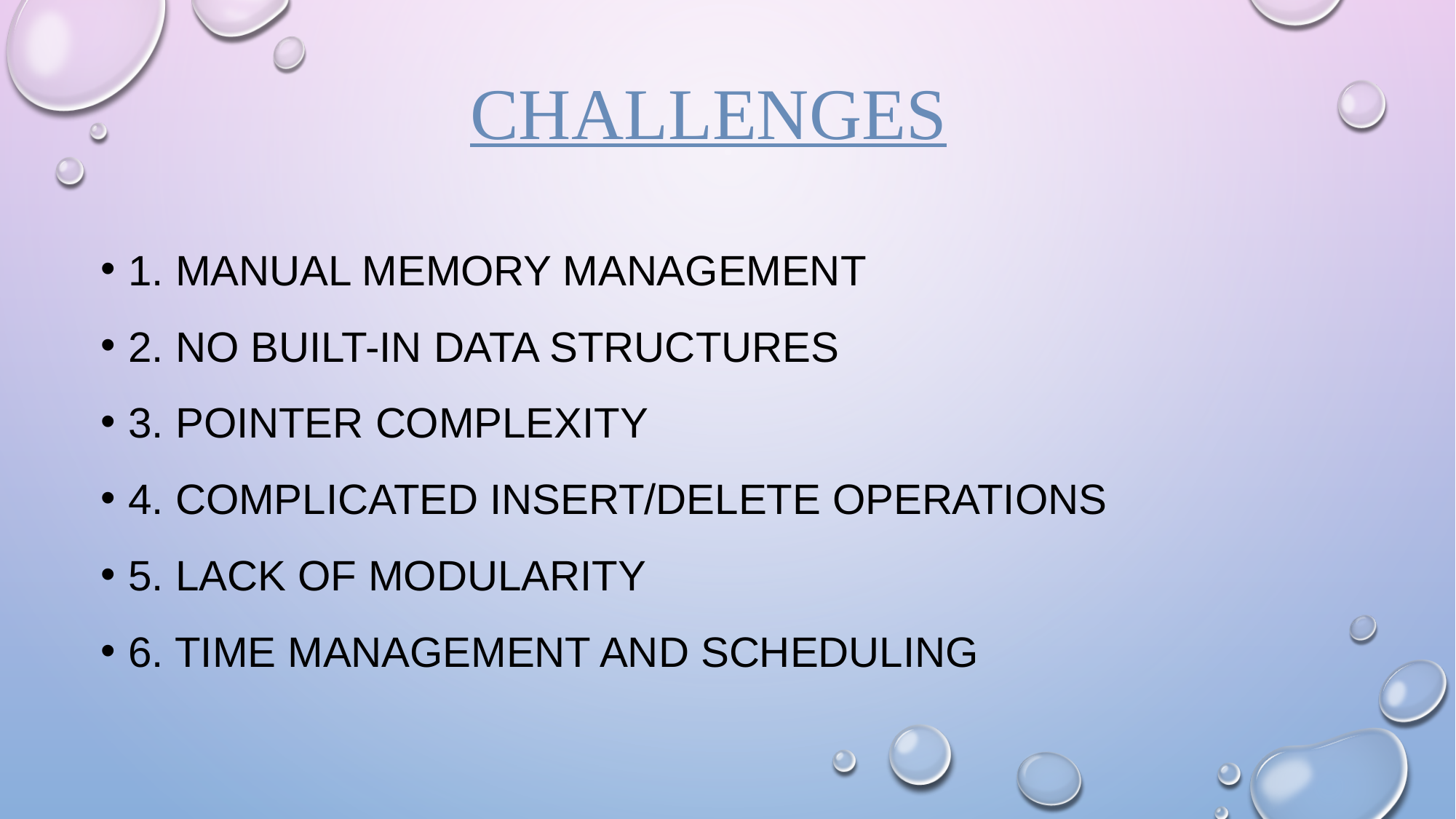

# challenges
1. Manual Memory Management
2. No Built-in Data Structures
3. Pointer Complexity
4. Complicated Insert/Delete Operations
5. Lack of Modularity
6. Time Management and Scheduling